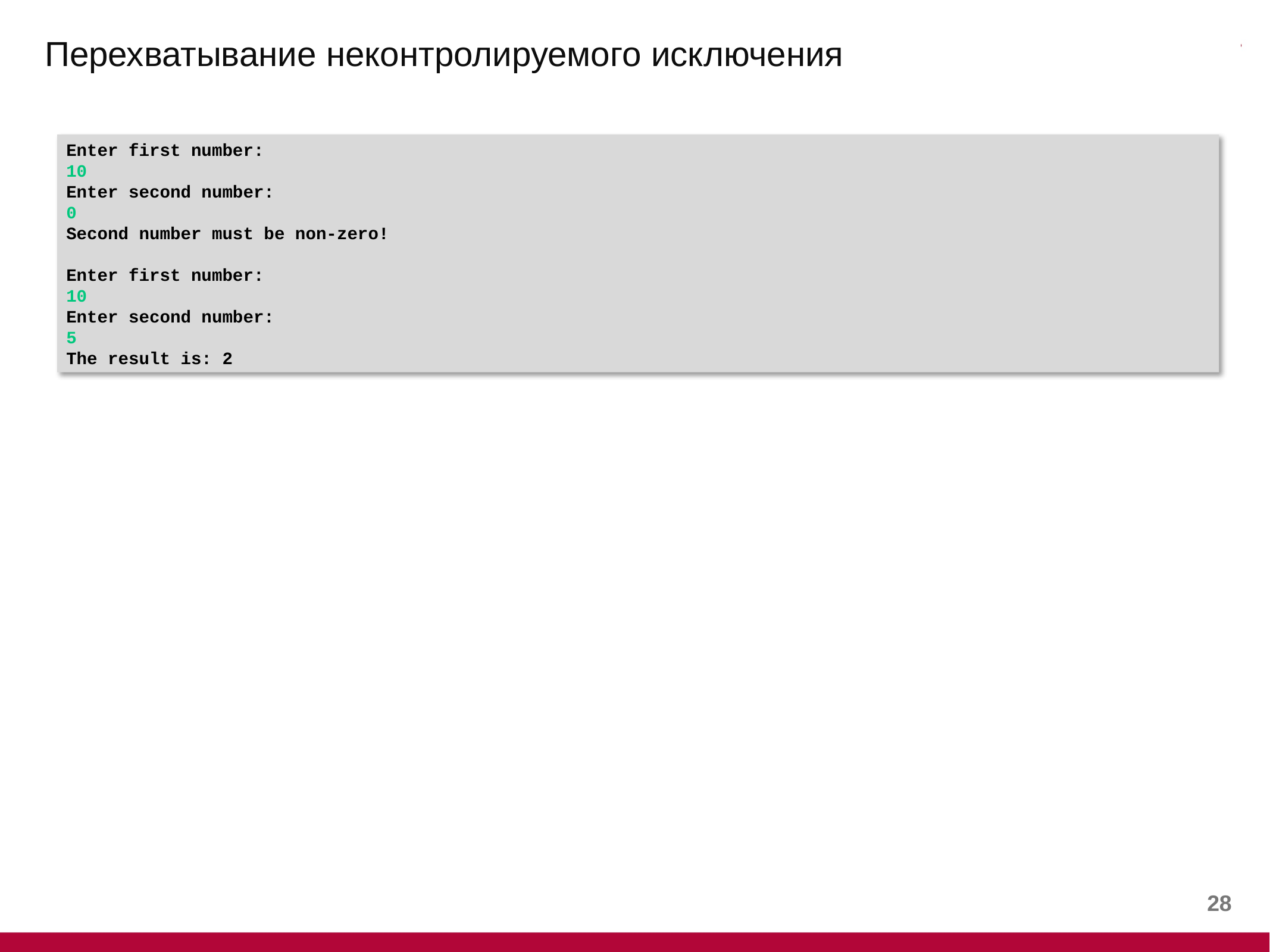

# Перехватывание неконтролируемого исключения

Enter first number:
10
Enter second number:
0
Second number must be non-zero!

Enter first number:
10
Enter second number:
5
The result is: 2
28